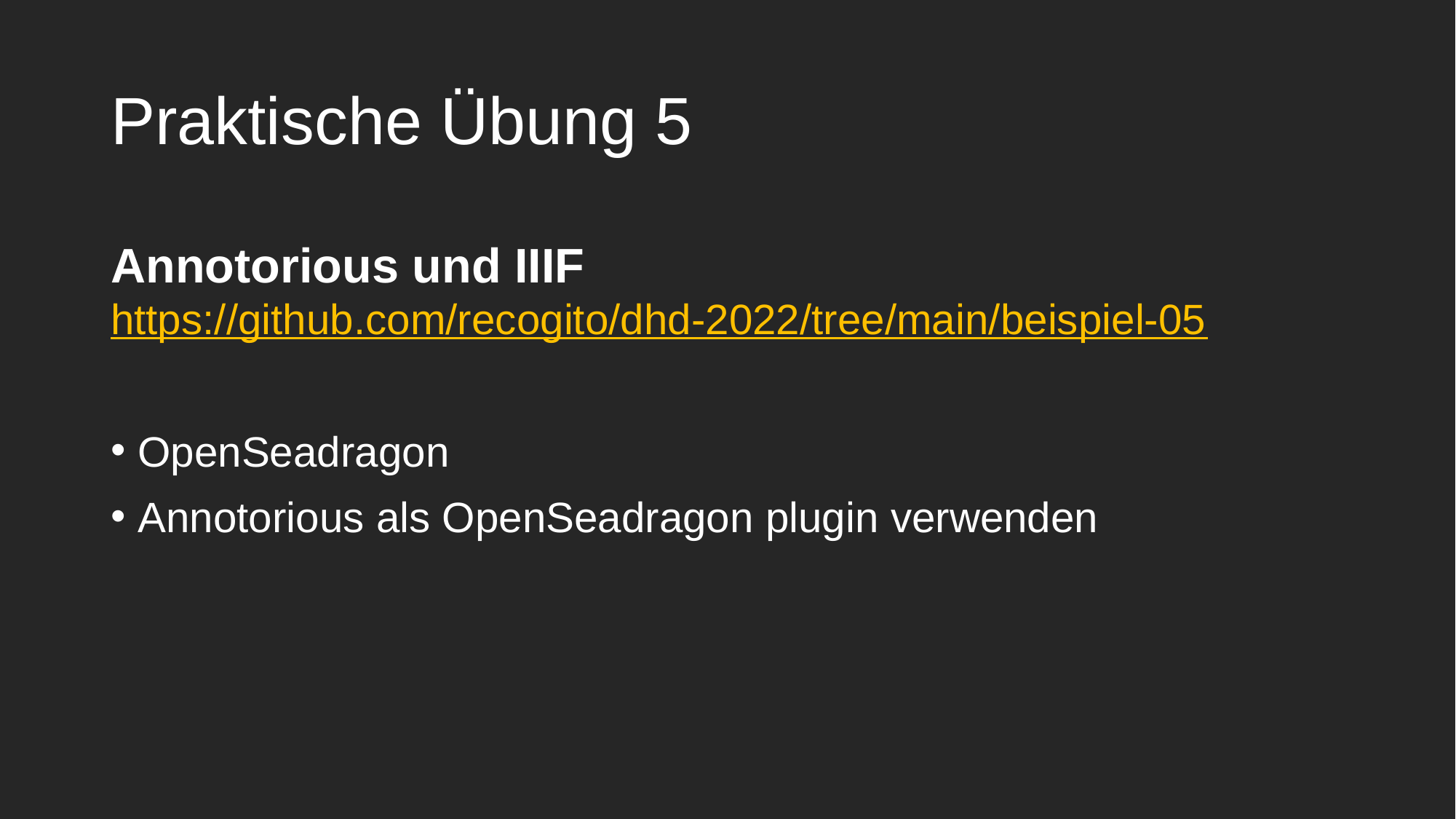

Praktische Übung 5
Annotorious und IIIF
https://github.com/recogito/dhd-2022/tree/main/beispiel-05

OpenSeadragon
Annotorious als OpenSeadragon plugin verwenden